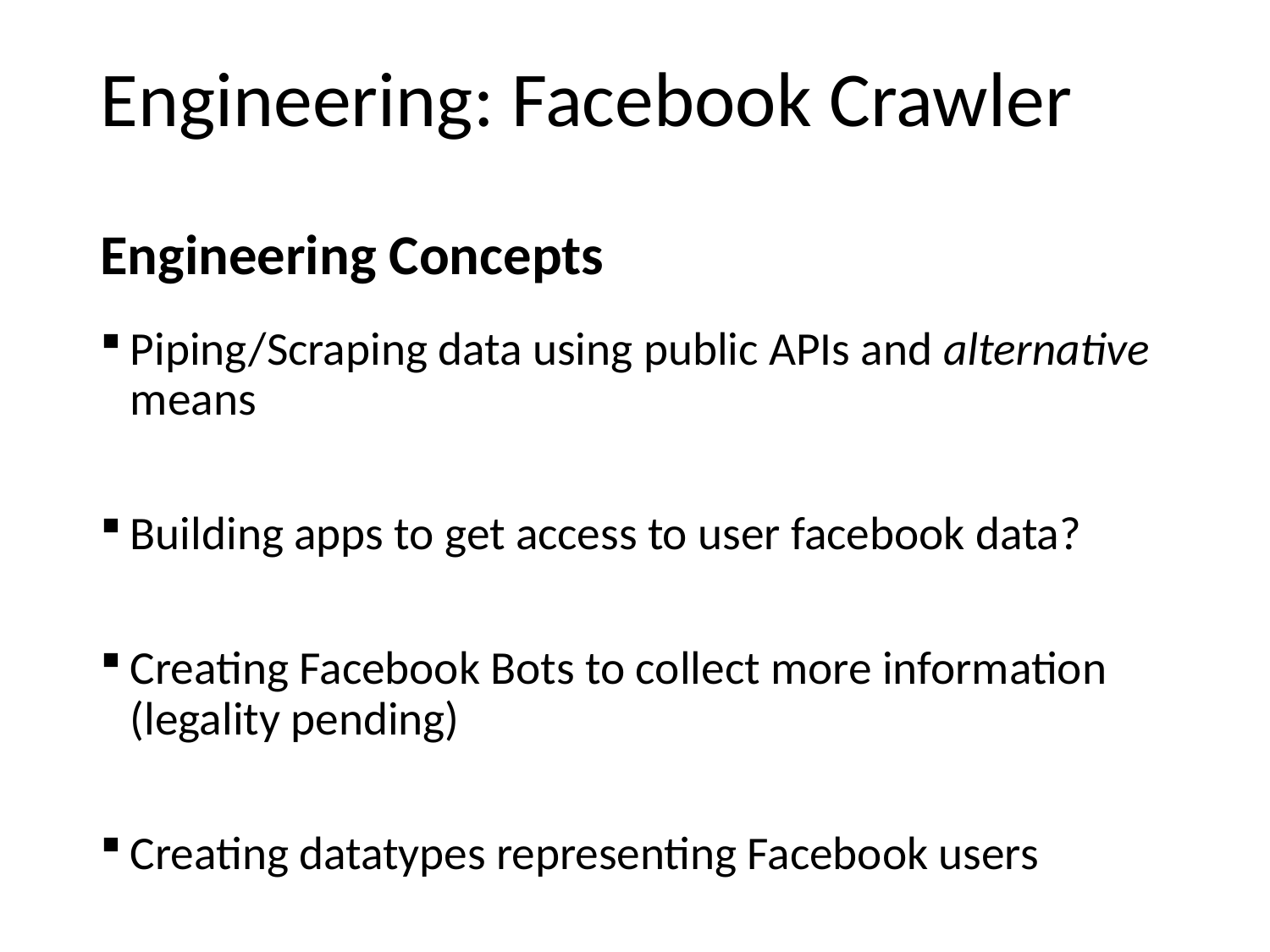

# Engineering: Facebook Crawler
Engineering Concepts
Piping/Scraping data using public APIs and alternative means

Building apps to get access to user facebook data?

Creating Facebook Bots to collect more information (legality pending)

Creating datatypes representing Facebook users